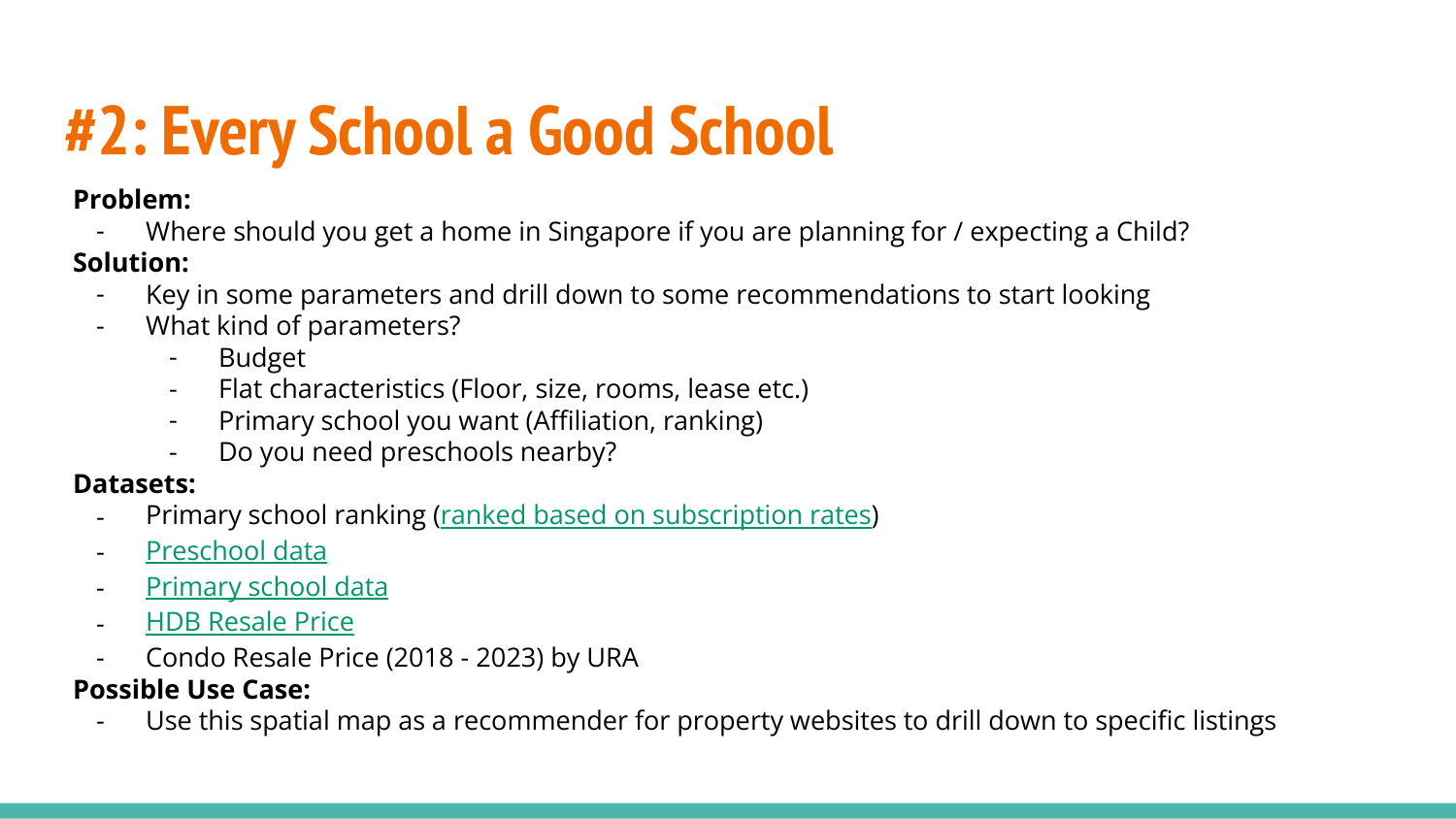

# #2: Every School a Good School
Problem:
Where should you get a home in Singapore if you are planning for / expecting a Child?
Solution:
Key in some parameters and drill down to some recommendations to start looking
What kind of parameters?
Budget
Flat characteristics (Floor, size, rooms, lease etc.)
Primary school you want (Affiliation, ranking)
Do you need preschools nearby?
Datasets:
Primary school ranking (ranked based on subscription rates)
Preschool data
Primary school data
HDB Resale Price
Condo Resale Price (2018 - 2023) by URA
Possible Use Case:
Use this spatial map as a recommender for property websites to drill down to specific listings